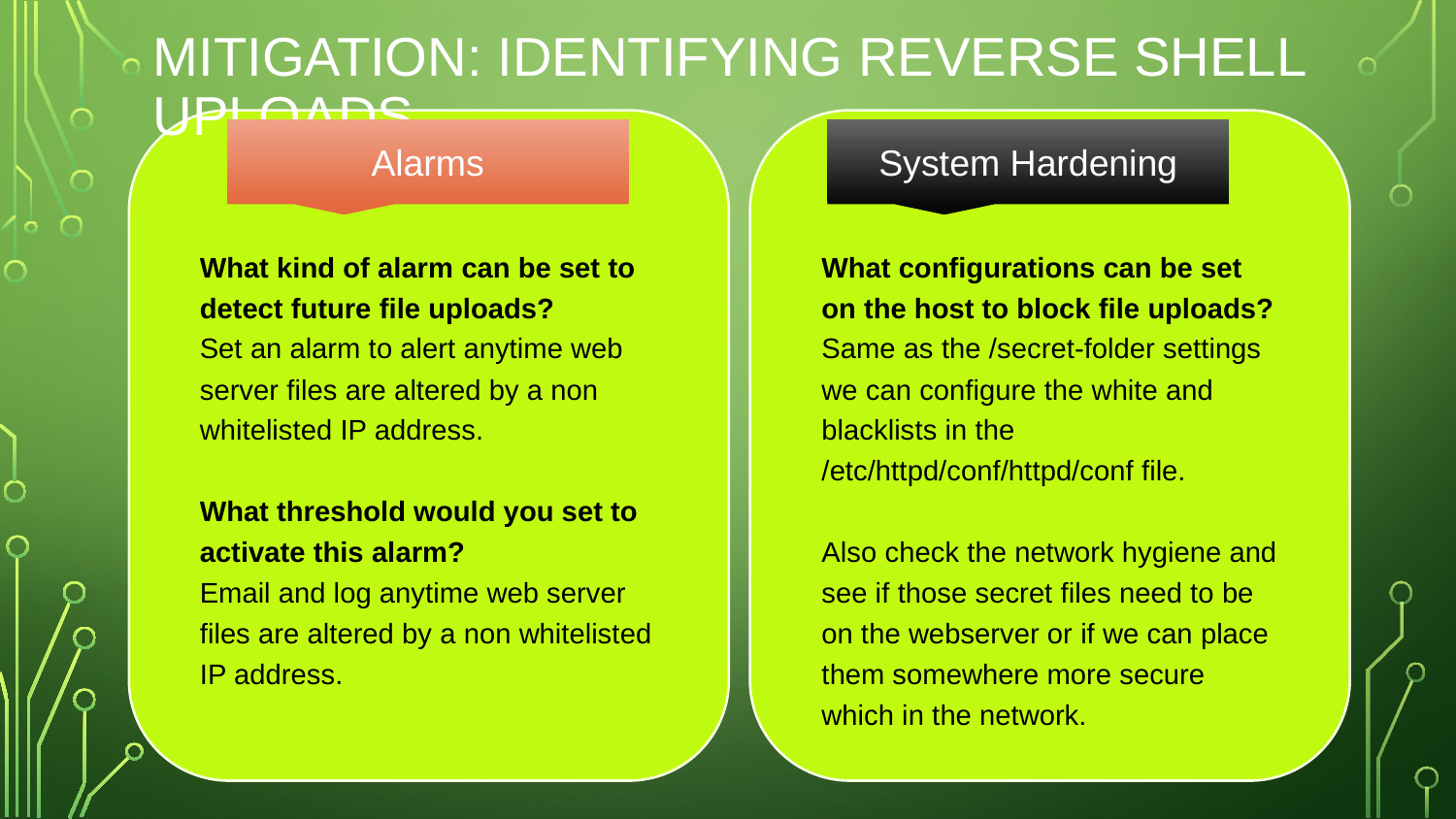

# Mitigation: Identifying Reverse Shell Uploads

Alarms
System Hardening
What kind of alarm can be set to detect future file uploads?
Set an alarm to alert anytime web server files are altered by a non whitelisted IP address.

What threshold would you set to activate this alarm?
Email and log anytime web server files are altered by a non whitelisted IP address.
What configurations can be set on the host to block file uploads?
Same as the /secret-folder settings we can configure the white and blacklists in the /etc/httpd/conf/httpd/conf file.

Also check the network hygiene and see if those secret files need to be on the webserver or if we can place them somewhere more secure which in the network.